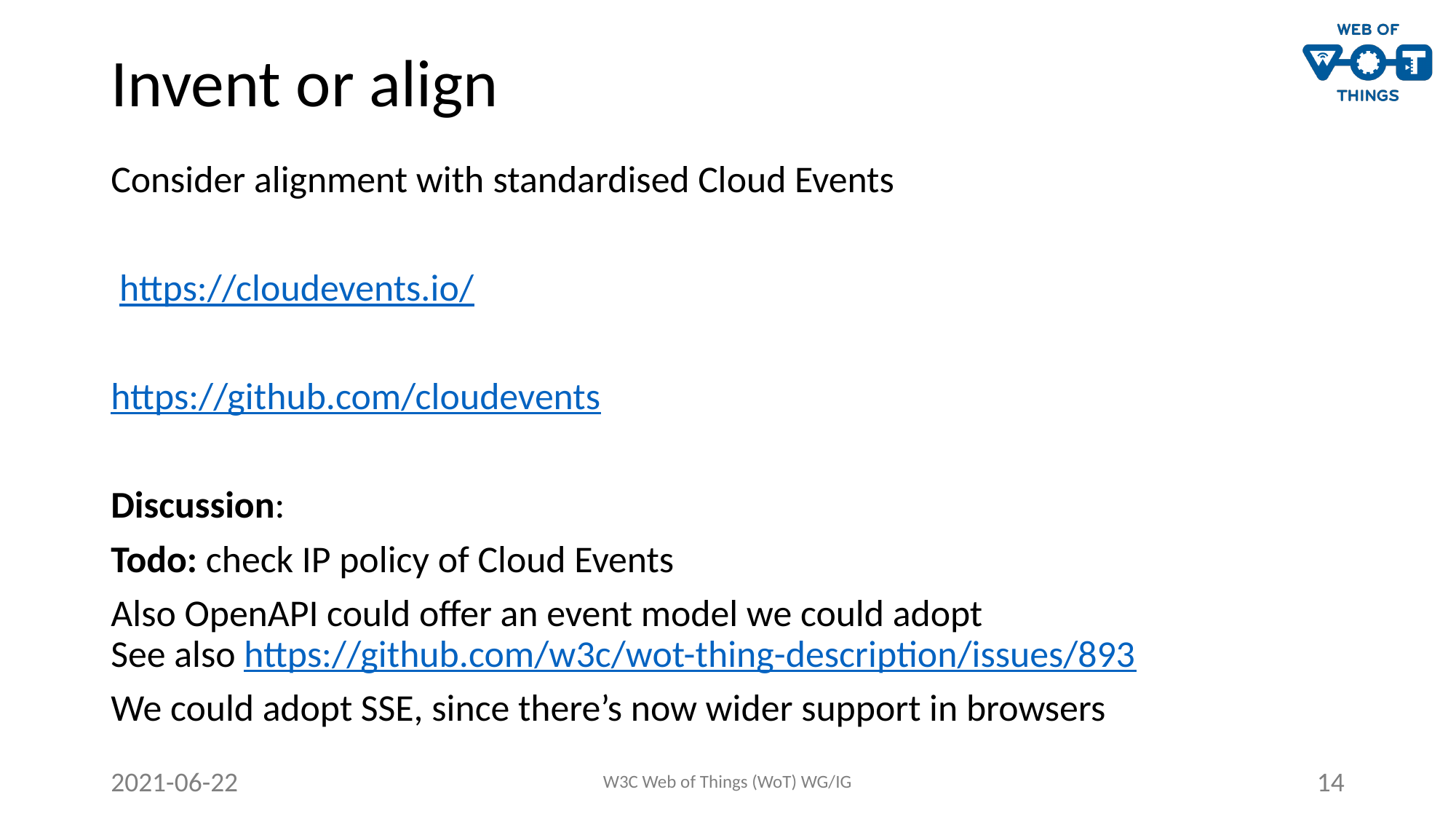

# Invent or align
Consider alignment with standardised Cloud Events

 https://cloudevents.io/

https://github.com/cloudevents

Discussion:
Todo: check IP policy of Cloud Events
Also OpenAPI could offer an event model we could adopt
See also https://github.com/w3c/wot-thing-description/issues/893
We could adopt SSE, since there’s now wider support in browsers
2021-06-22
W3C Web of Things (WoT) WG/IG
14